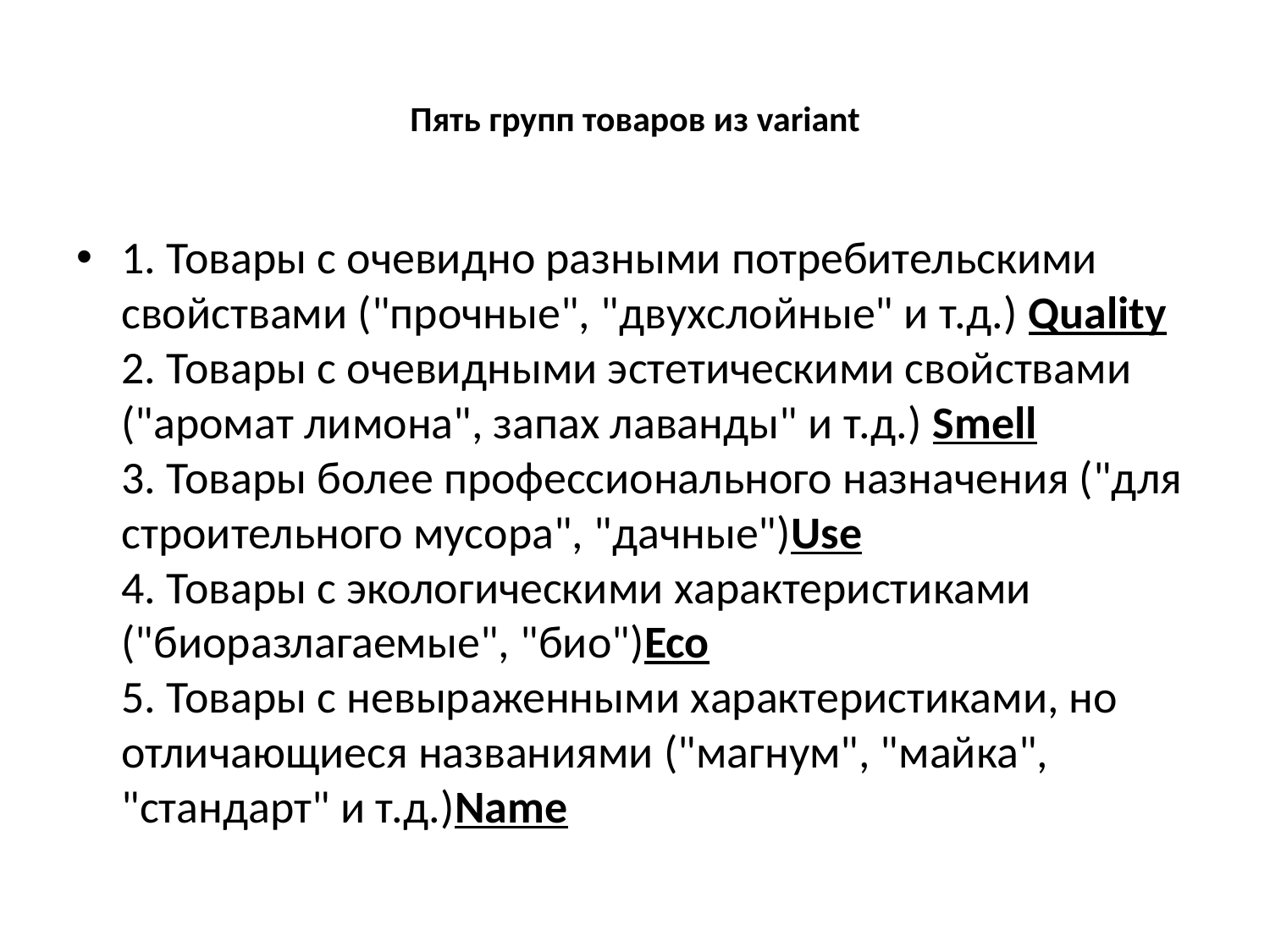

# Пять групп товаров из variant
1. Товары с очевидно разными потребительскими свойствами ("прочные", "двухслойные" и т.д.) Quality
2. Товары с очевидными эстетическими свойствами ("аромат лимона", запах лаванды" и т.д.) Smell
3. Товары более профессионального назначения ("для строительного мусора", "дачные")Use
4. Товары с экологическими характеристиками ("биоразлагаемые", "био")Eco
5. Товары с невыраженными характеристиками, но отличающиеся названиями ("магнум", "майка", "стандарт" и т.д.)Name